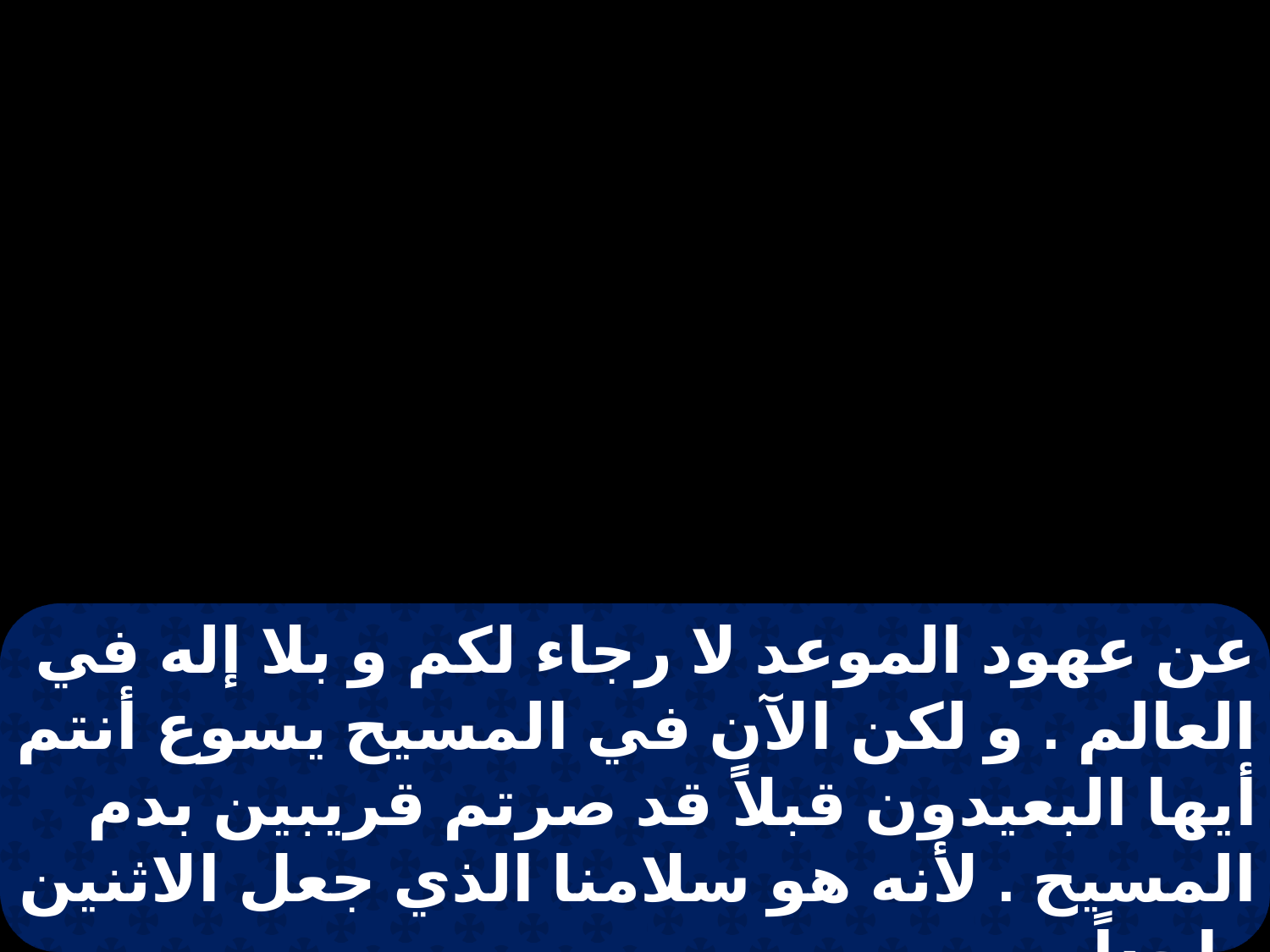

عن عهود الموعد لا رجاء لكم و بلا إله في العالم . و لكن الآن في المسيح يسوع أنتم أيها البعيدون قبلاً قد صرتم قريبين بدم المسيح . لأنه هو سلامنا الذي جعل الاثنين واحداً